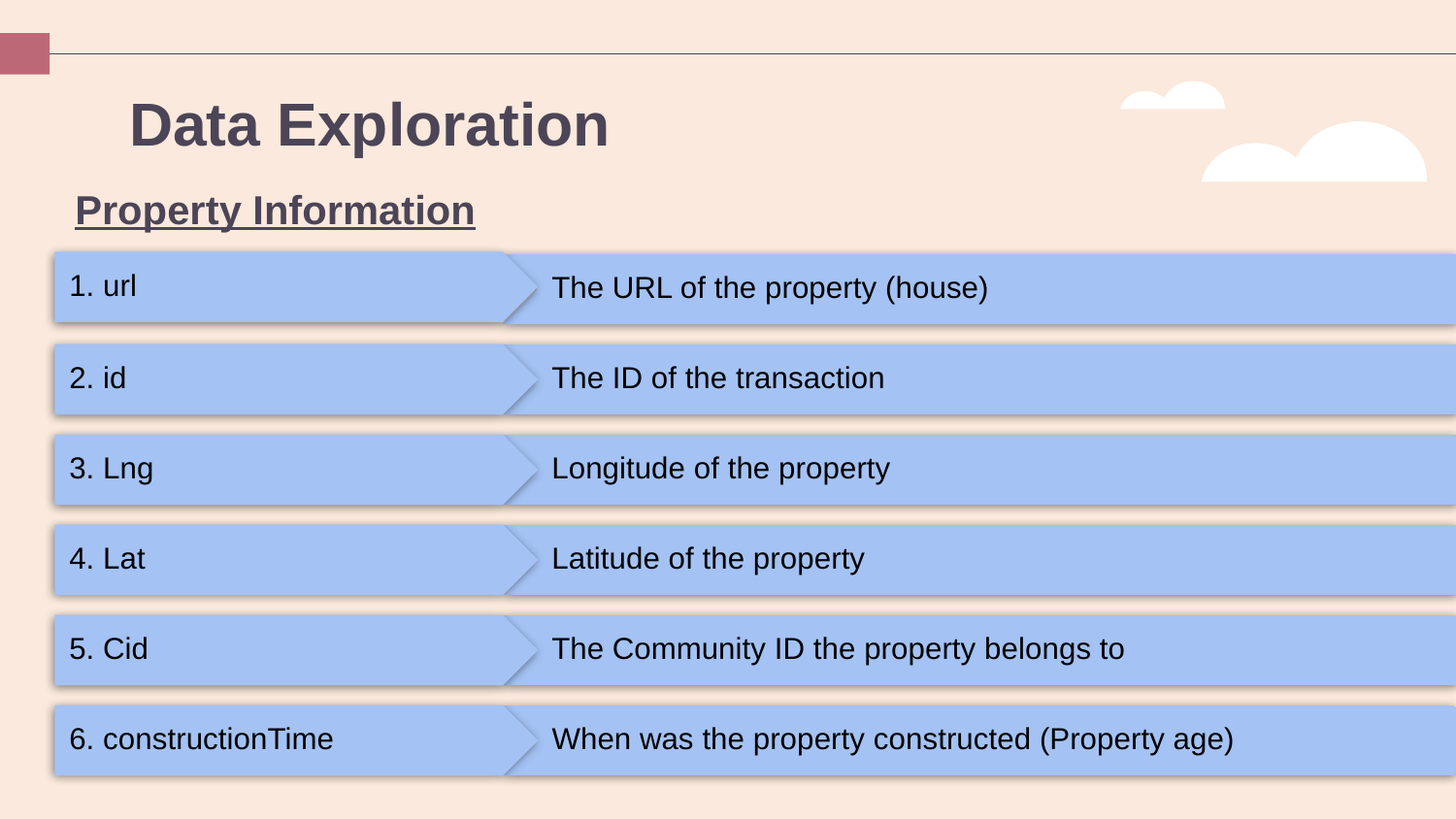

# Data Exploration

Property Information
1. url
The URL of the property (house)
2. id
The ID of the transaction
3. Lng
Longitude of the property
4. Lat
Latitude of the property
5. Cid
The Community ID the property belongs to
6. constructionTime
When was the property constructed (Property age)